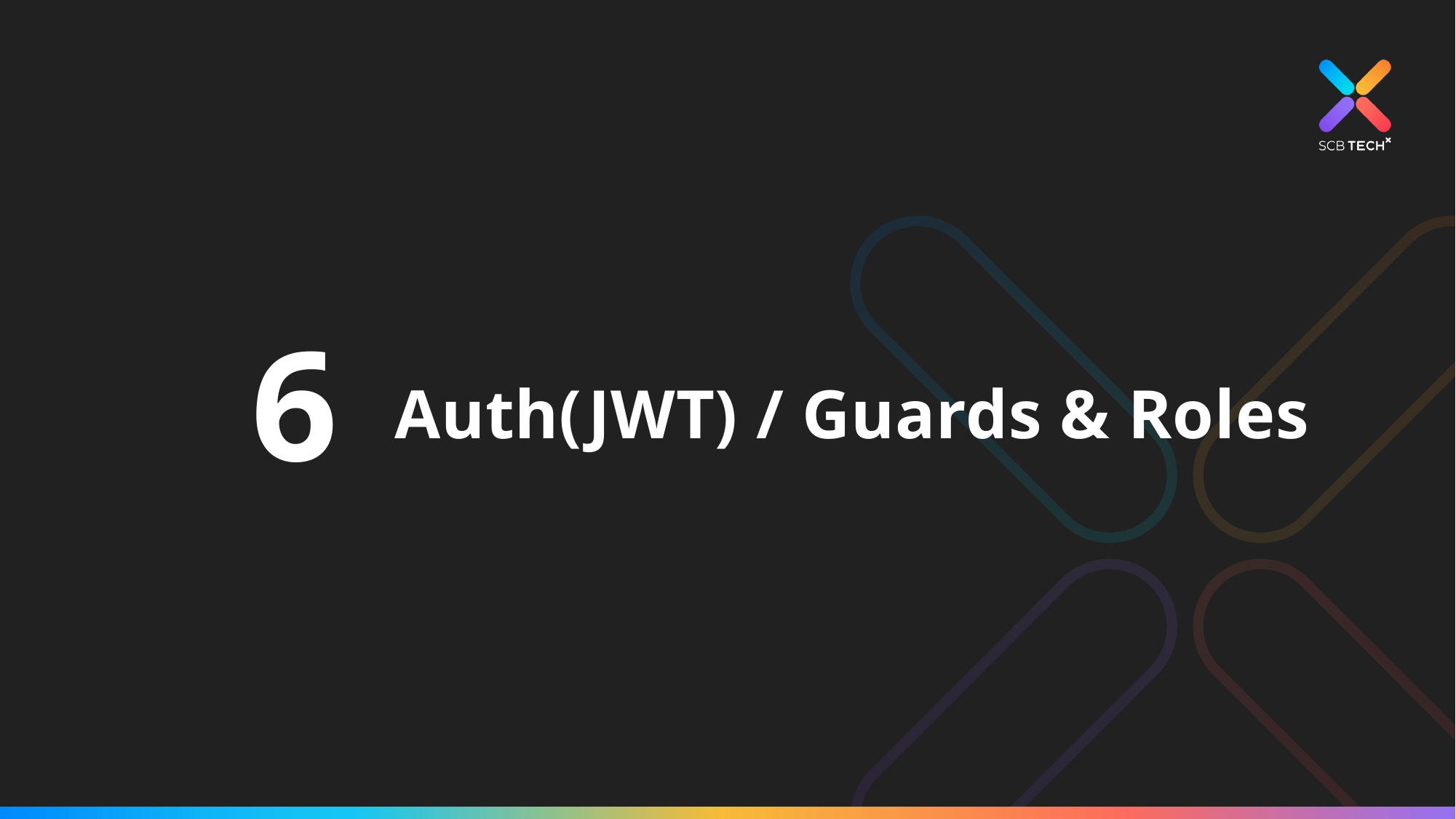

6
# Auth(JWT) / Guards & Roles